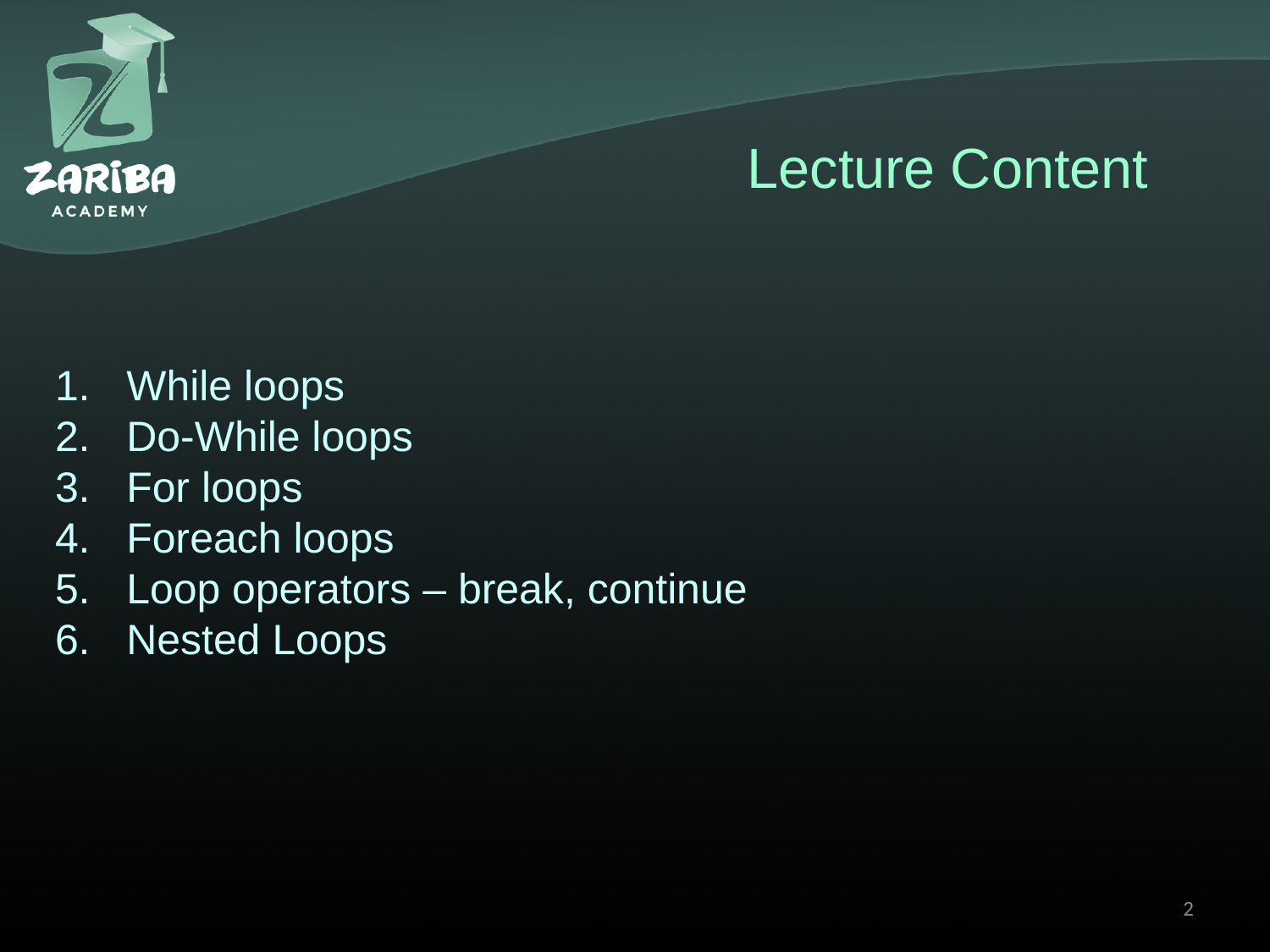

# Lecture Content
While loops
Do-While loops
For loops
Foreach loops
Loop operators – break, continue
Nested Loops

2